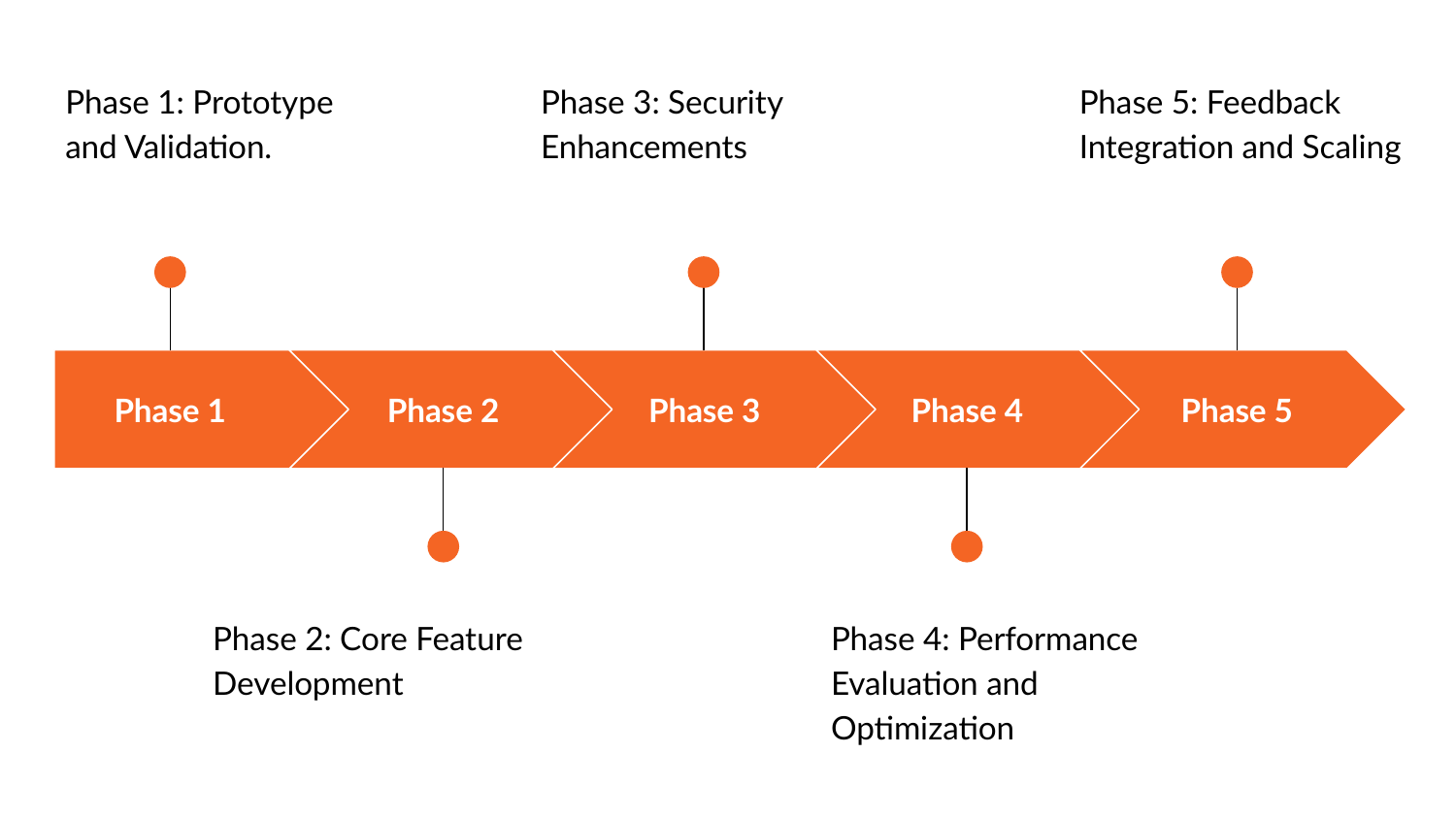

Phase 1: Prototype and Validation.
Phase 3: Security Enhancements
Phase 5: Feedback Integration and Scaling

Phase 1
Phase 2
Phase 3
Phase 4
Phase 5

Phase 2: Core Feature Development
Phase 4: Performance Evaluation and Optimization